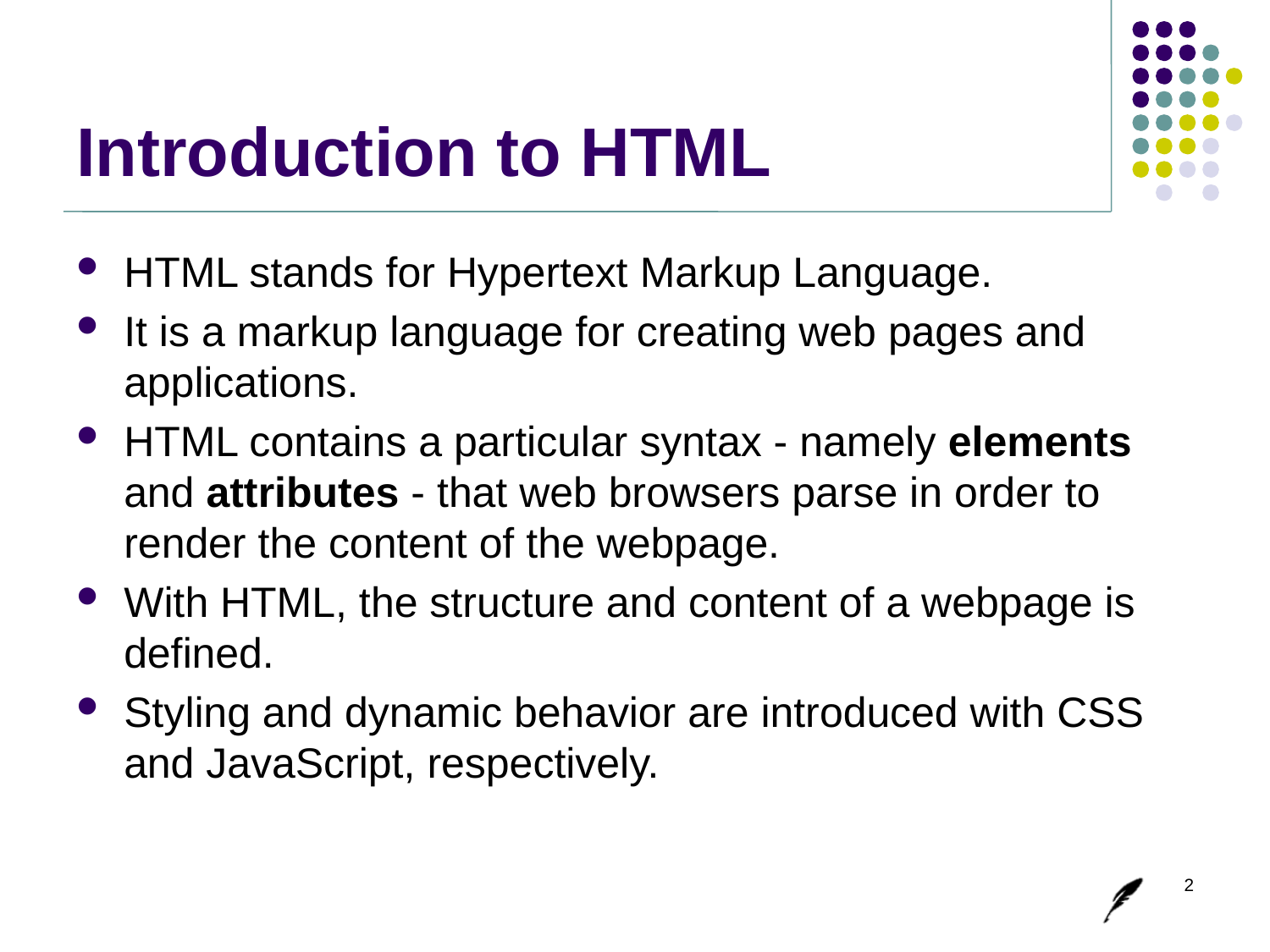

# Introduction to HTML
HTML stands for Hypertext Markup Language.
It is a markup language for creating web pages and applications.
HTML contains a particular syntax - namely elements and attributes - that web browsers parse in order to render the content of the webpage.
With HTML, the structure and content of a webpage is defined.
Styling and dynamic behavior are introduced with CSS and JavaScript, respectively.
2